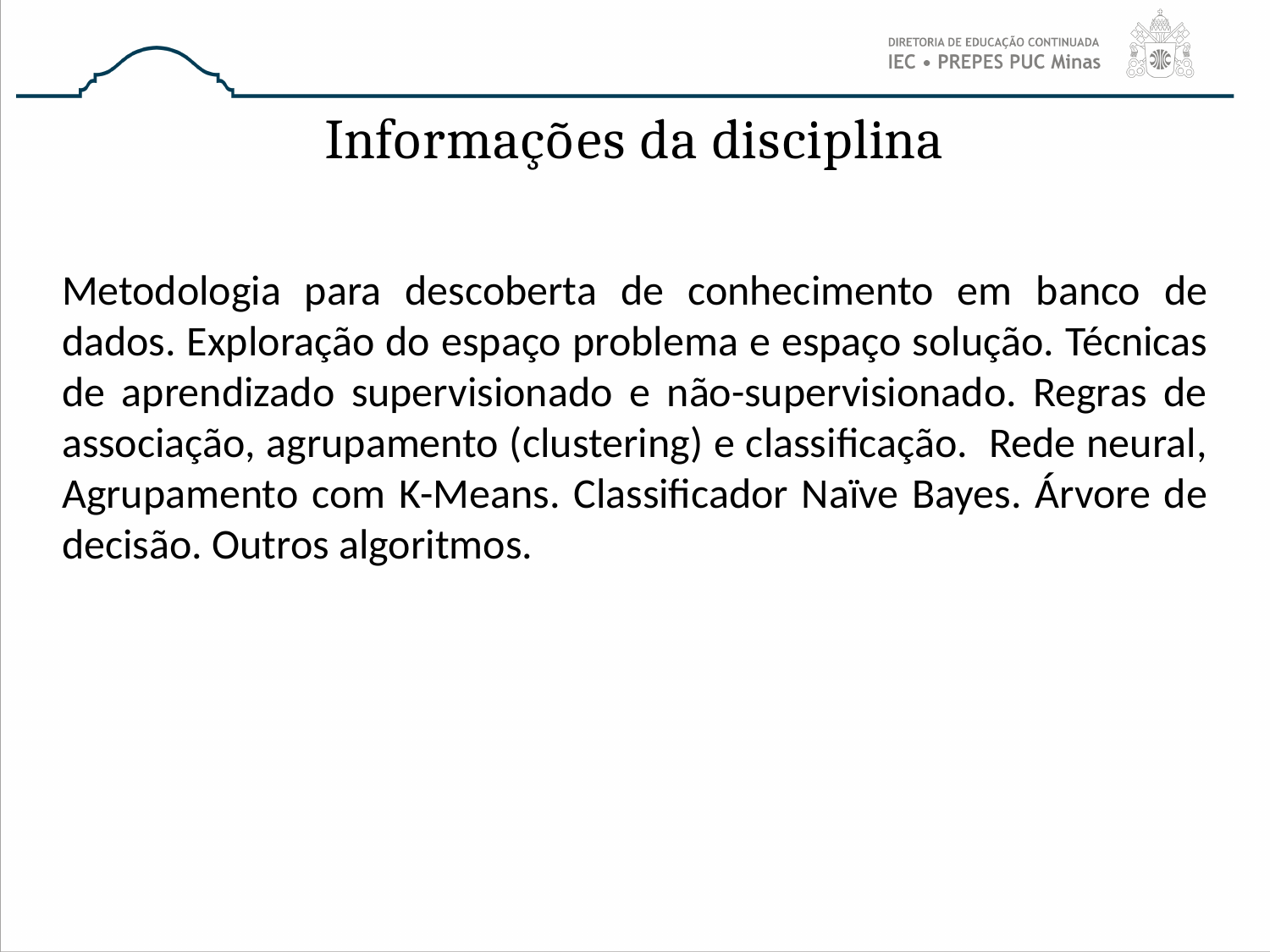

# Informações da disciplina
Metodologia para descoberta de conhecimento em banco de dados. Exploração do espaço problema e espaço solução. Técnicas de aprendizado supervisionado e não-supervisionado. Regras de associação, agrupamento (clustering) e classificação.  Rede neural, Agrupamento com K-Means. Classificador Naïve Bayes. Árvore de decisão. Outros algoritmos.